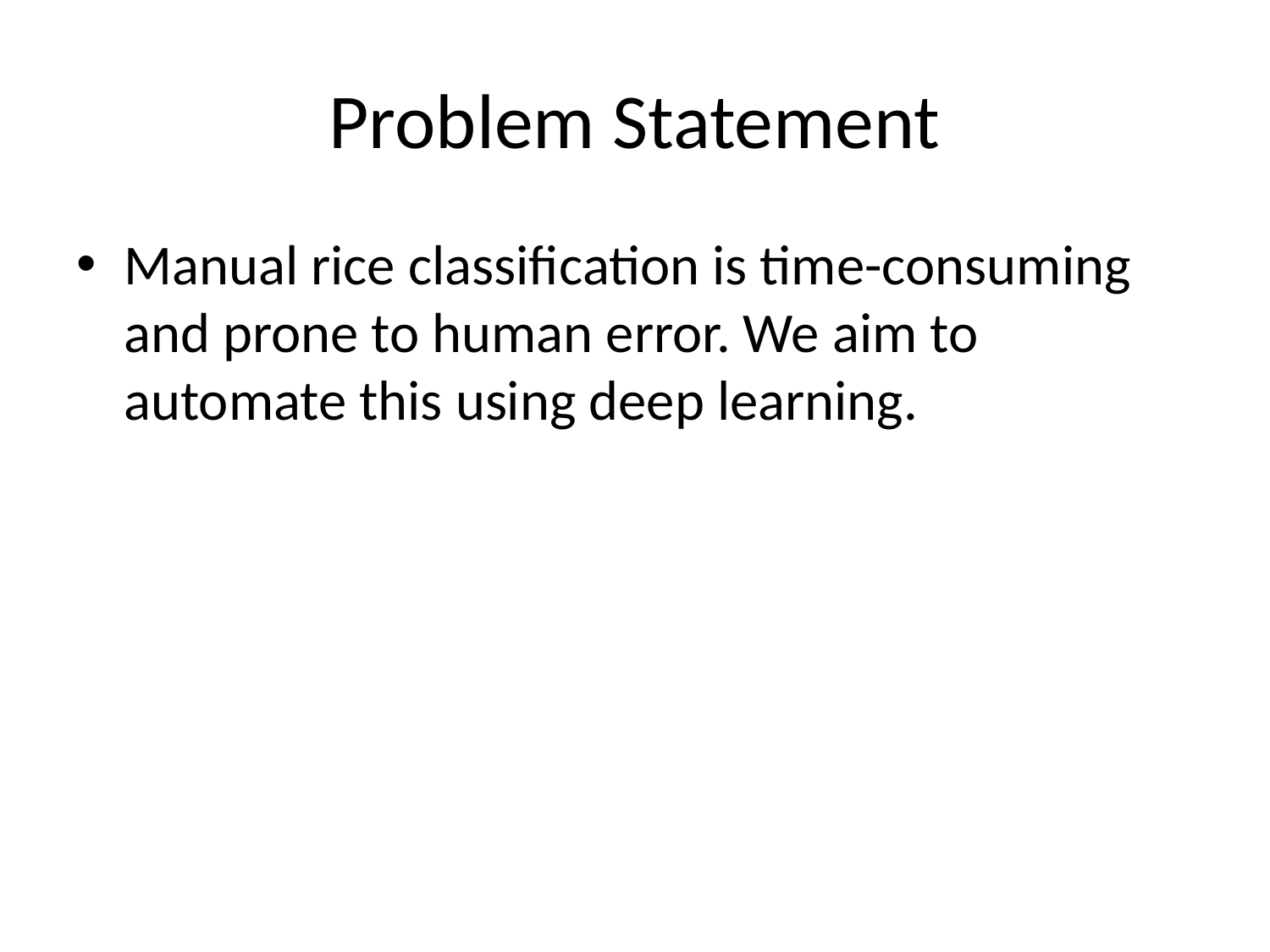

# Problem Statement
Manual rice classification is time-consuming and prone to human error. We aim to automate this using deep learning.